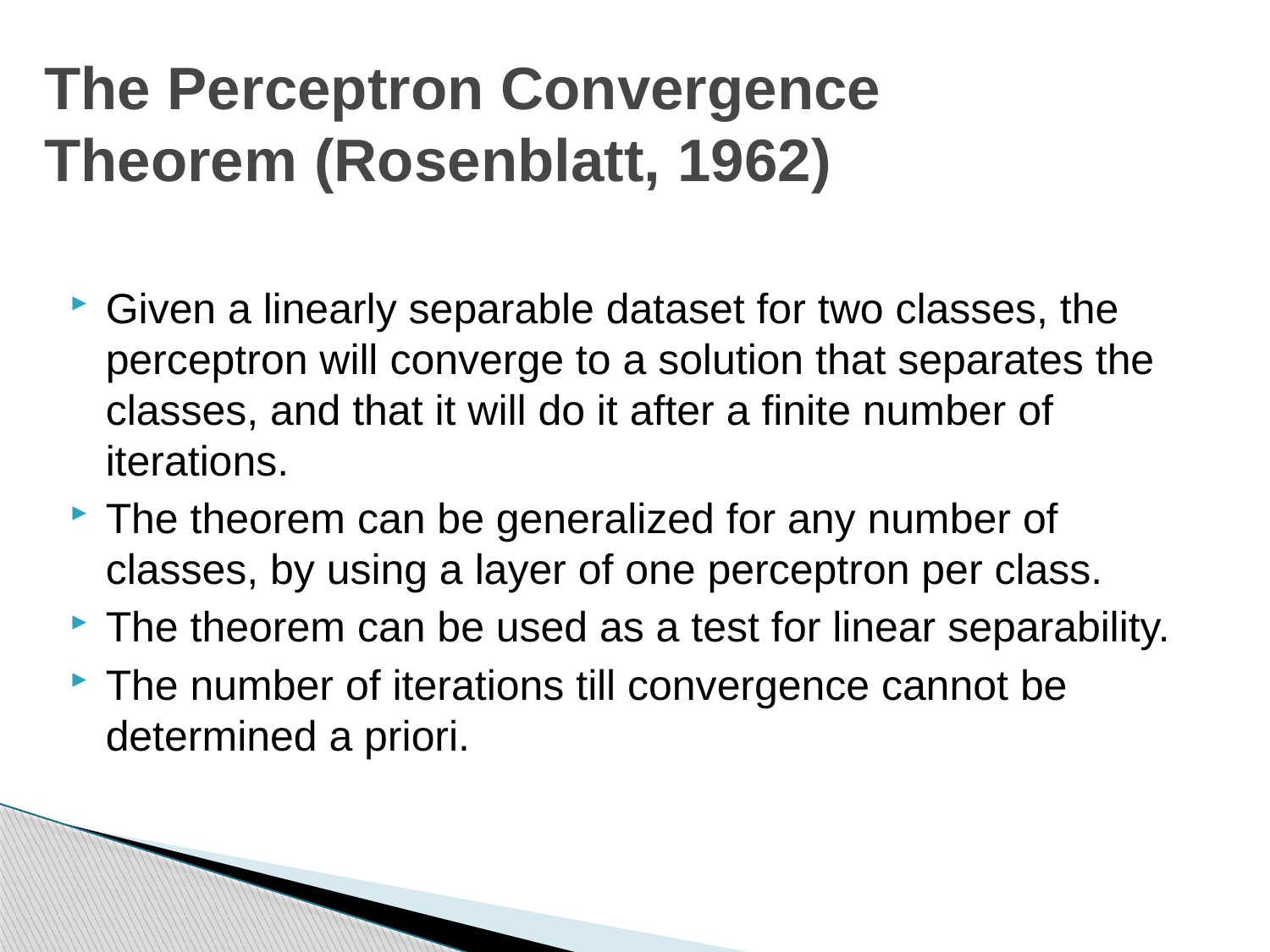

# The Perceptron Convergence Theorem (Rosenblatt, 1962)
Given a linearly separable dataset for two classes, the perceptron will converge to a solution that separates the classes, and that it will do it after a finite number of iterations.
The theorem can be generalized for any number of classes, by using a layer of one perceptron per class.
The theorem can be used as a test for linear separability.
The number of iterations till convergence cannot be determined a priori.